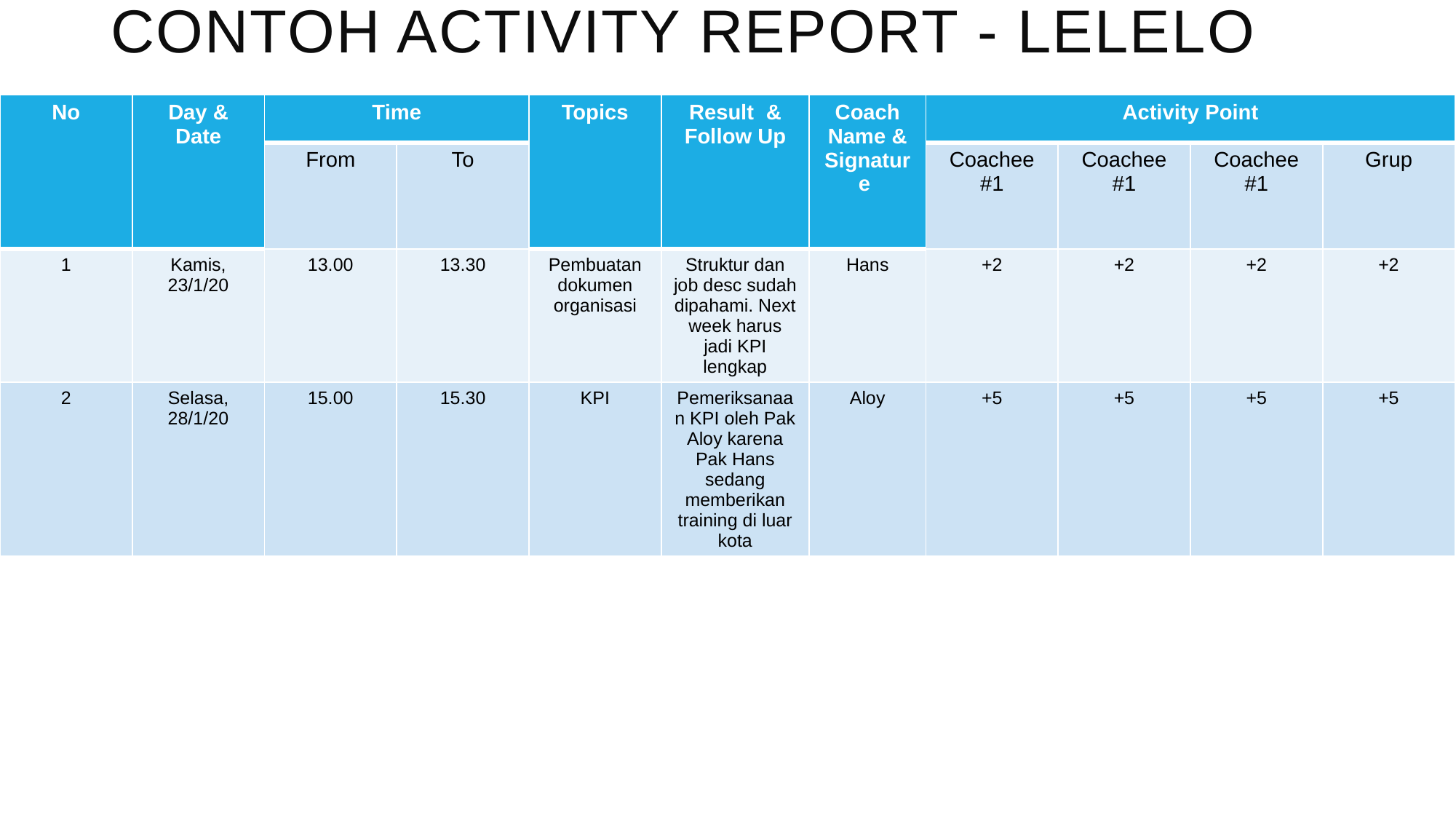

# Contoh Activity Report - Lelelo
| No | Day & Date | Time |  | Topics | Result & Follow Up | Coach Name & Signature | Activity Point |  |  |  |
| --- | --- | --- | --- | --- | --- | --- | --- | --- | --- | --- |
|  |  | From | To |  |  |  | Coachee #1 | Coachee #1 | Coachee #1 | Grup |
| 1 | Kamis, 23/1/20 | 13.00 | 13.30 | Pembuatan dokumen organisasi | Struktur dan job desc sudah dipahami. Next week harus jadi KPI lengkap | Hans | +2 | +2 | +2 | +2 |
| 2 | Selasa, 28/1/20 | 15.00 | 15.30 | KPI | Pemeriksanaan KPI oleh Pak Aloy karena Pak Hans sedang memberikan training di luar kota | Aloy | +5 | +5 | +5 | +5 |